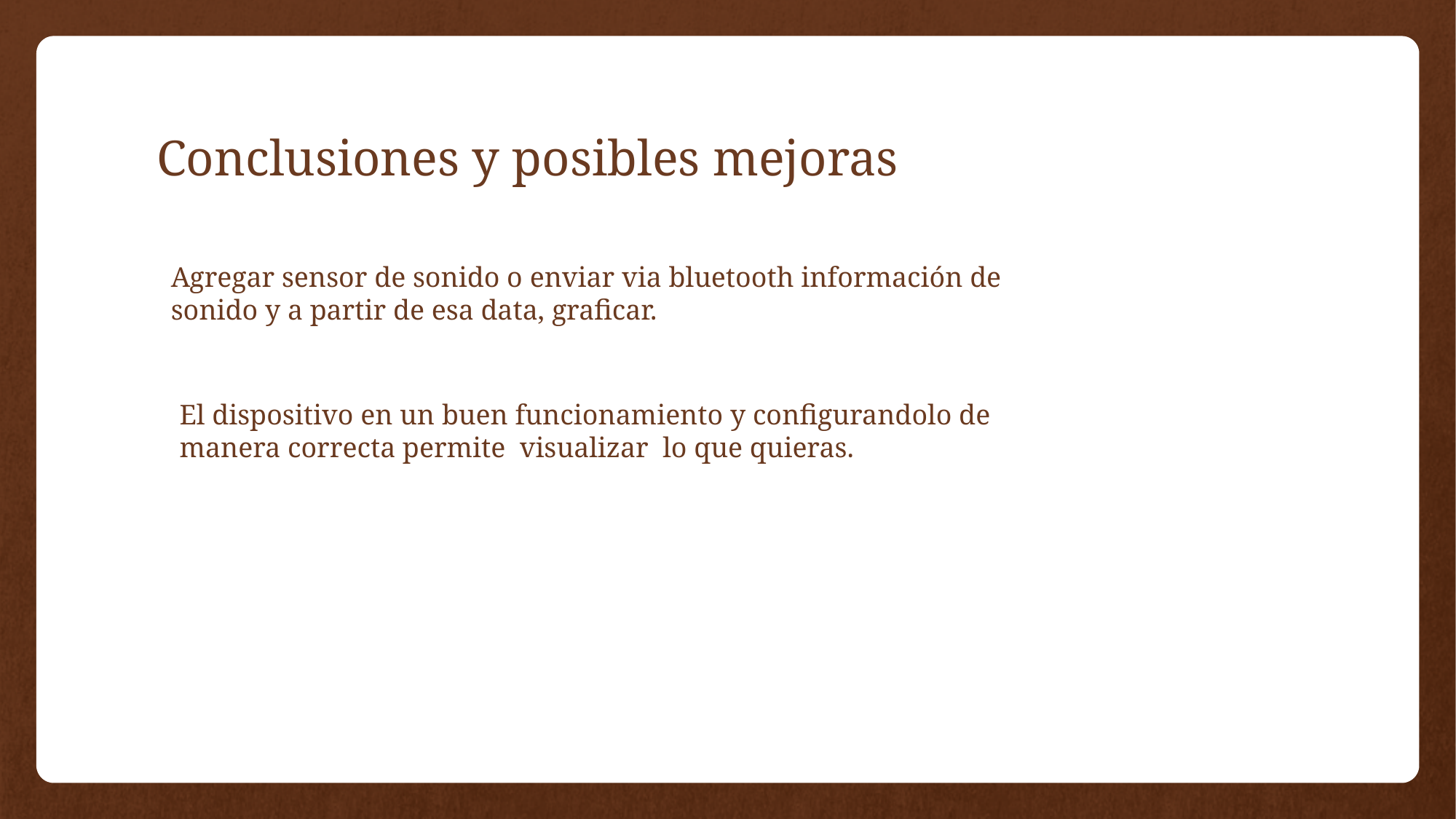

# Conclusiones y posibles mejoras
Agregar sensor de sonido o enviar via bluetooth información de sonido y a partir de esa data, graficar.
El dispositivo en un buen funcionamiento y configurandolo de manera correcta permite  visualizar  lo que quieras.